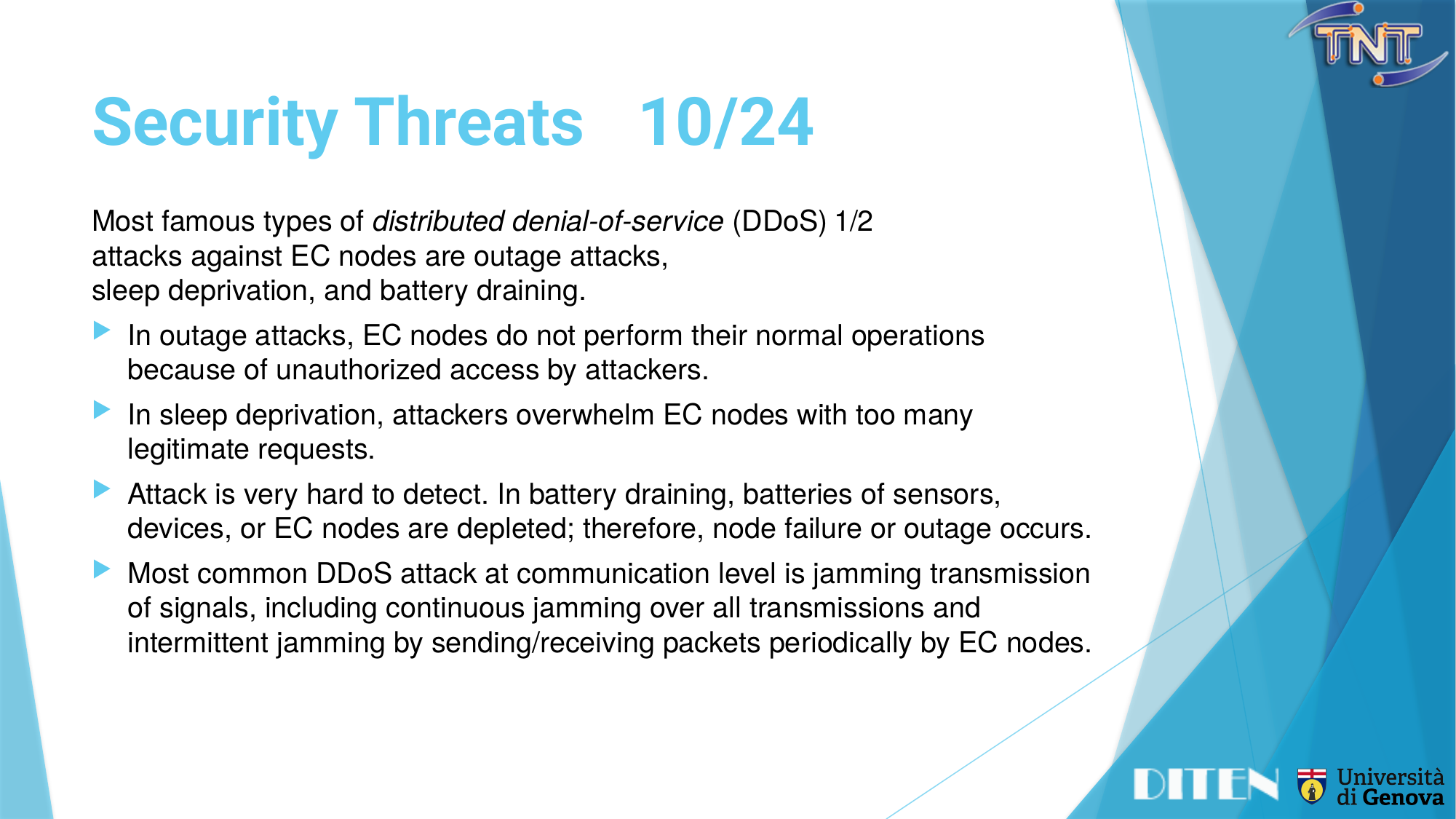

# Security Threats	10/24
Most famous types of distributed denial-of-service (DDoS)	1/2
attacks against EC nodes are outage attacks,
sleep deprivation, and battery draining.
In outage attacks, EC nodes do not perform their normal operations because of unauthorized access by attackers.
In sleep deprivation, attackers overwhelm EC nodes with too many legitimate requests.
Attack is very hard to detect. In battery draining, batteries of sensors, devices, or EC nodes are depleted; therefore, node failure or outage occurs.
Most common DDoS attack at communication level is jamming transmission of signals, including continuous jamming over all transmissions and intermittent jamming by sending/receiving packets periodically by EC nodes.